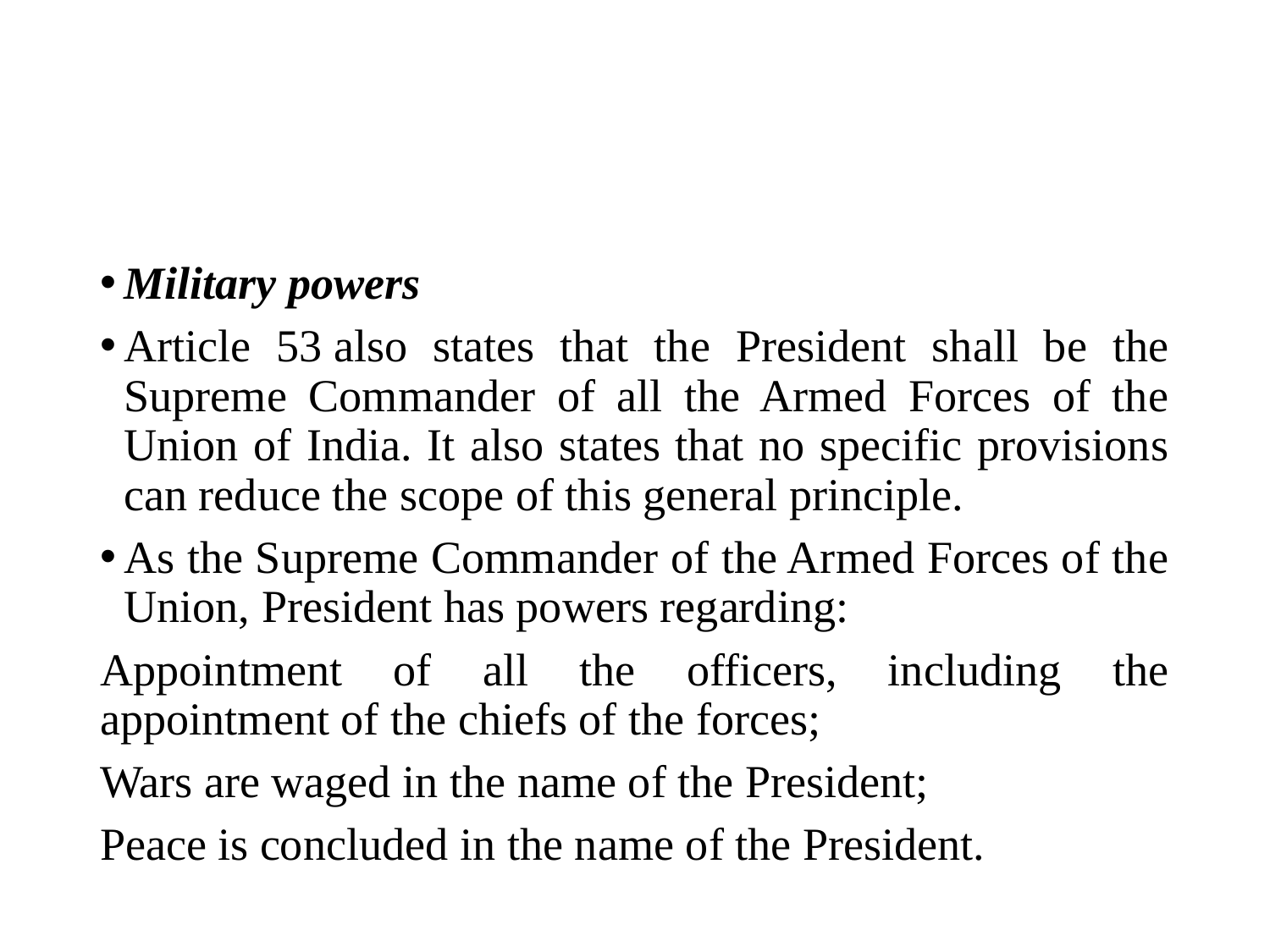

Military powers
Article 53 also states that the President shall be the Supreme Commander of all the Armed Forces of the Union of India. It also states that no specific provisions can reduce the scope of this general principle.
As the Supreme Commander of the Armed Forces of the Union, President has powers regarding:
Appointment of all the officers, including the appointment of the chiefs of the forces;
Wars are waged in the name of the President;
Peace is concluded in the name of the President.